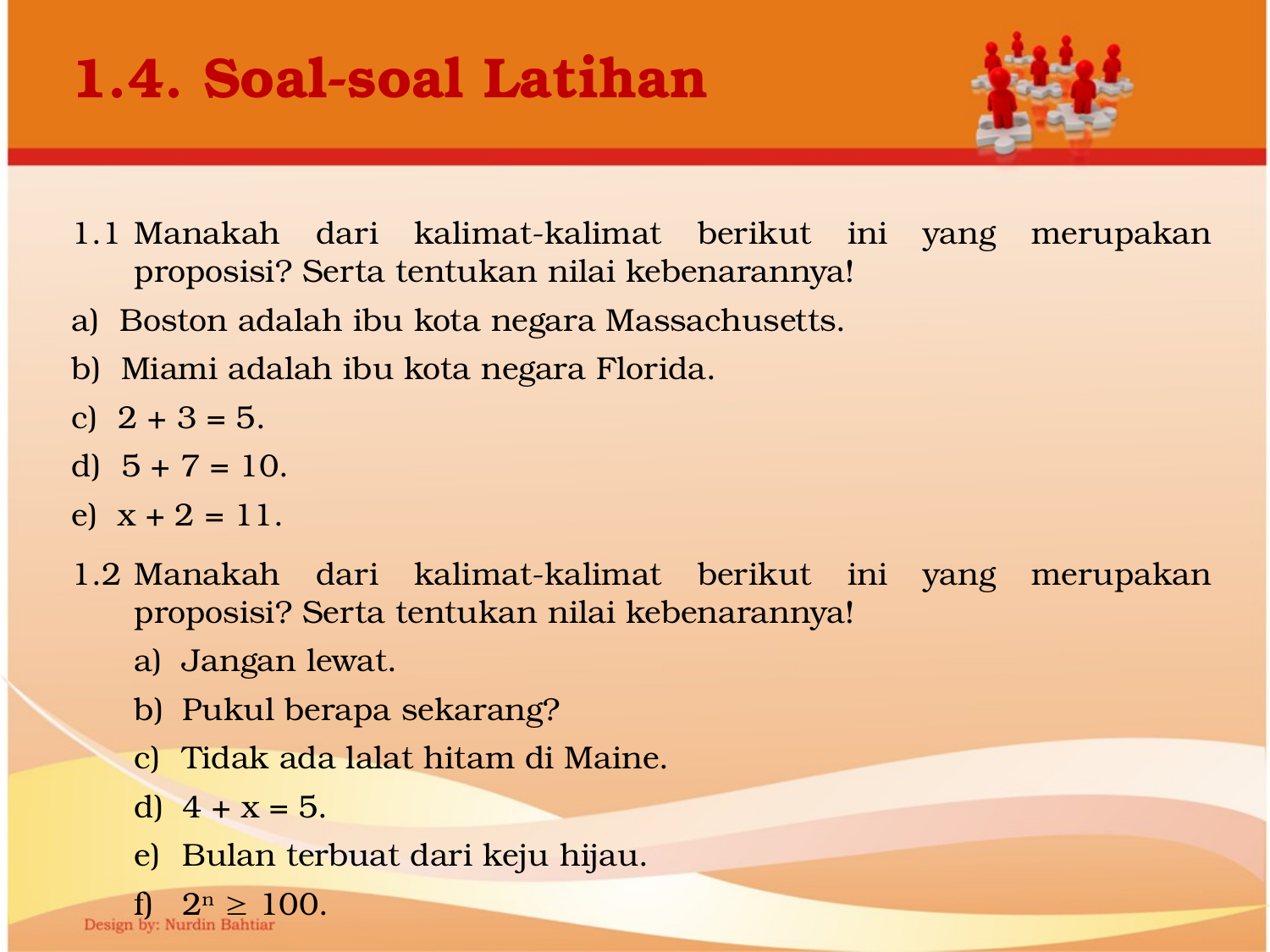

# 1.4. Soal-soal Latihan
1.1	Manakah dari kalimat-kalimat berikut ini yang merupakan proposisi? Serta tentukan nilai kebenarannya!
a)  Boston adalah ibu kota negara Massachusetts.
b)  Miami adalah ibu kota negara Florida.
c)  2 + 3 = 5.
d)  5 + 7 = 10.
e)  x + 2 = 11.
1.2	Manakah dari kalimat-kalimat berikut ini yang merupakan proposisi? Serta tentukan nilai kebenarannya!
Jangan lewat.
Pukul berapa sekarang?
Tidak ada lalat hitam di Maine.
4 + x = 5.
Bulan terbuat dari keju hijau.
2n ≥ 100.